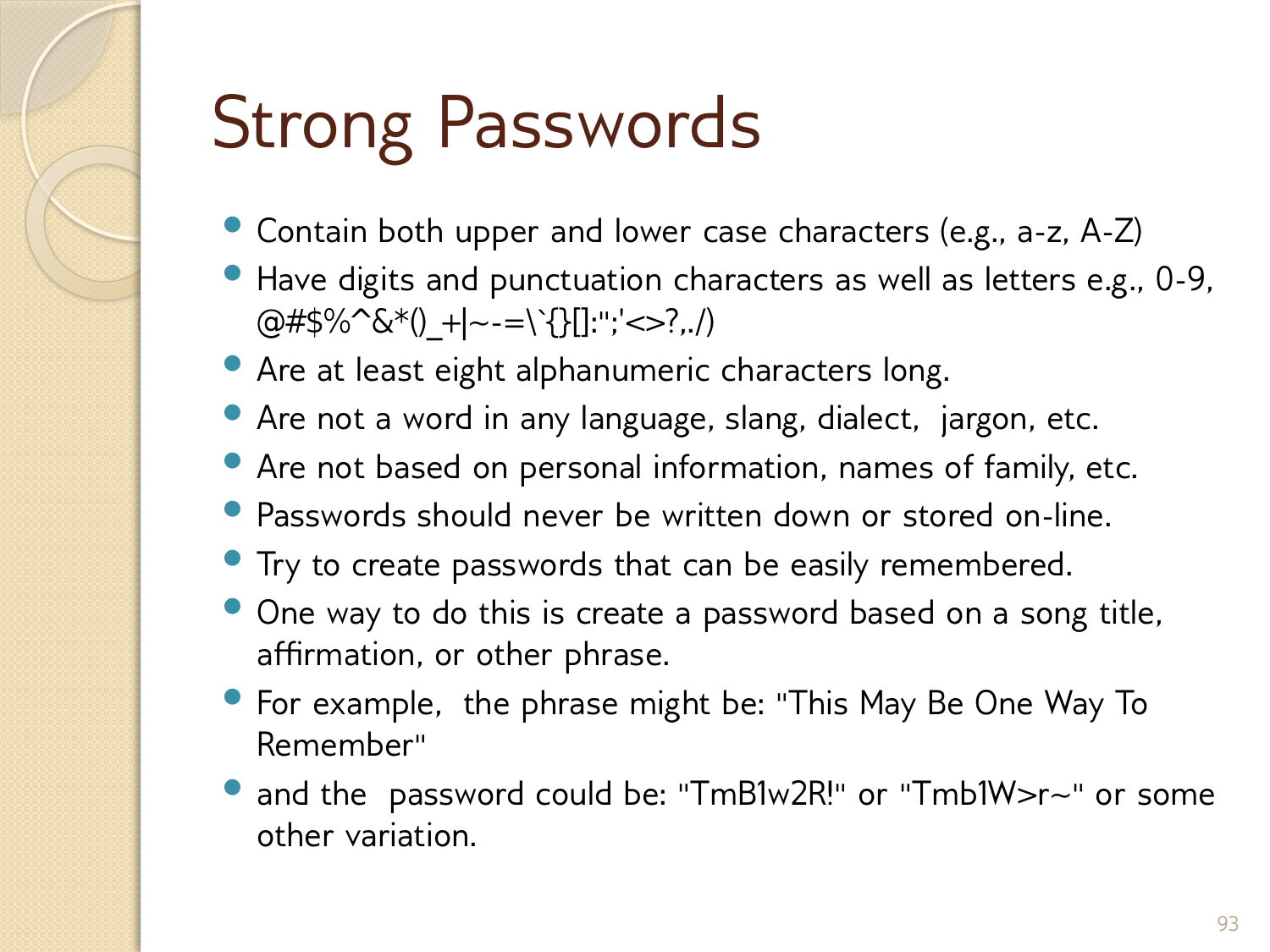

# Strong Passwords
Contain both upper and lower case characters (e.g., a-z, A-Z)
Have digits and punctuation characters as well as letters e.g., 0-9, @#$%^&*()_+|~-=\`{}[]:";'<>?,./)
Are at least eight alphanumeric characters long.
Are not a word in any language, slang, dialect,  jargon, etc.
Are not based on personal information, names of family, etc.
Passwords should never be written down or stored on-line.
Try to create passwords that can be easily remembered.
One way to do this is create a password based on a song title, affirmation, or other phrase.
For example,  the phrase might be: "This May Be One Way To Remember"
and the  password could be: "TmB1w2R!" or "Tmb1W>r~" or some other variation.

93